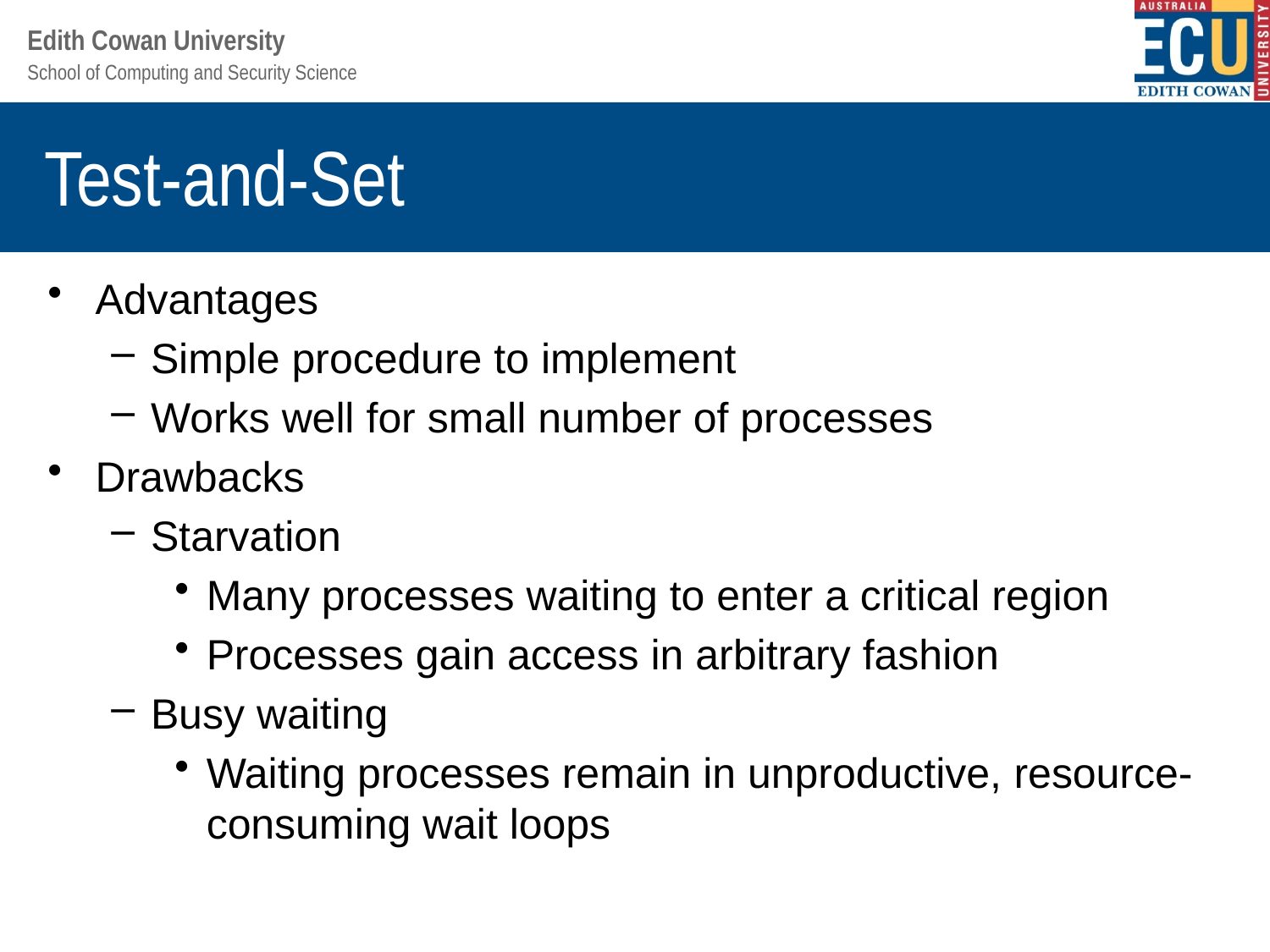

# Test-and-Set
Advantages
Simple procedure to implement
Works well for small number of processes
Drawbacks
Starvation
Many processes waiting to enter a critical region
Processes gain access in arbitrary fashion
Busy waiting
Waiting processes remain in unproductive, resource-consuming wait loops